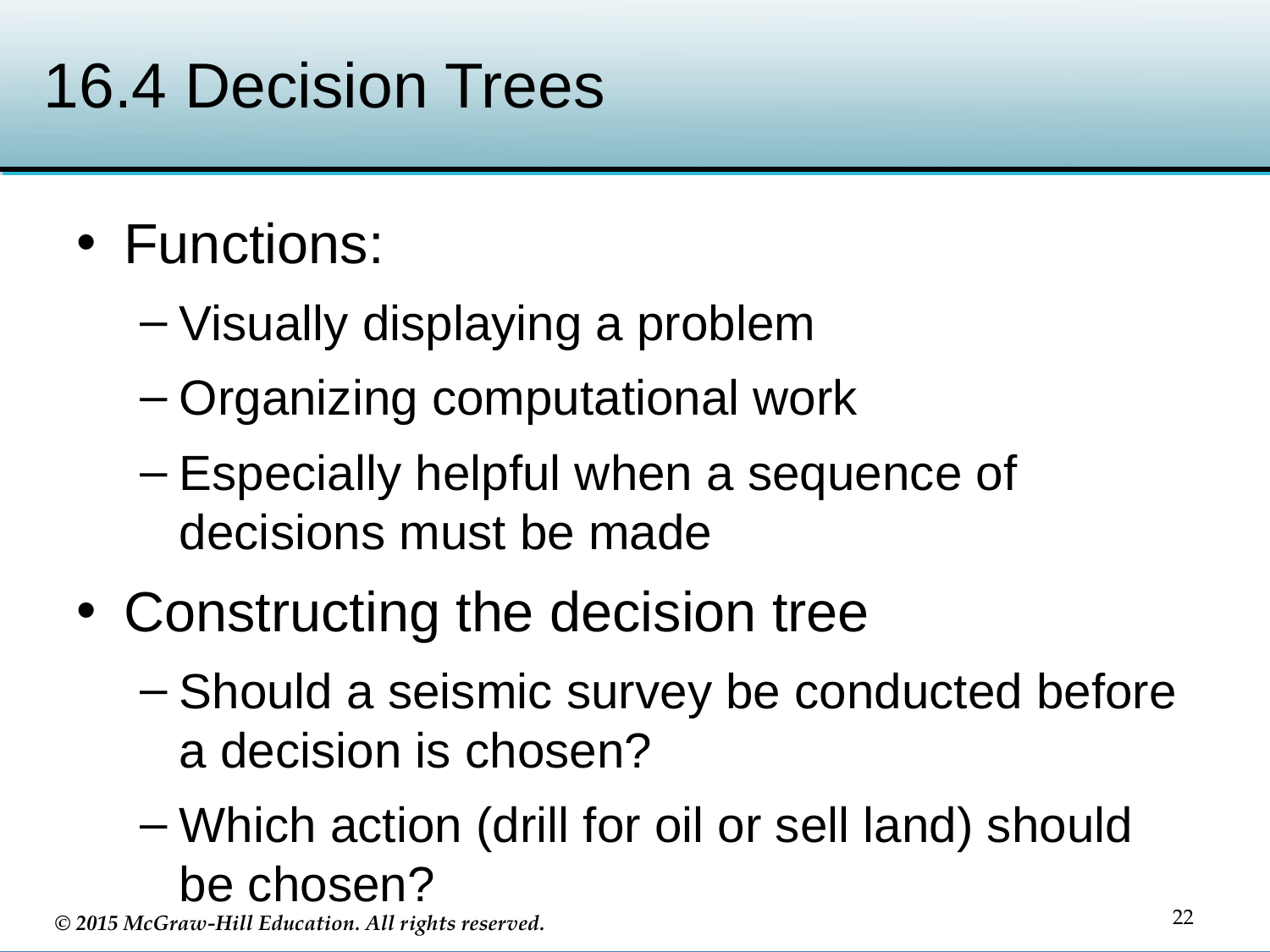

# 16.4 Decision Trees
Functions:
Visually displaying a problem
Organizing computational work
Especially helpful when a sequence of decisions must be made
Constructing the decision tree
Should a seismic survey be conducted before a decision is chosen?
Which action (drill for oil or sell land) should be chosen?
22